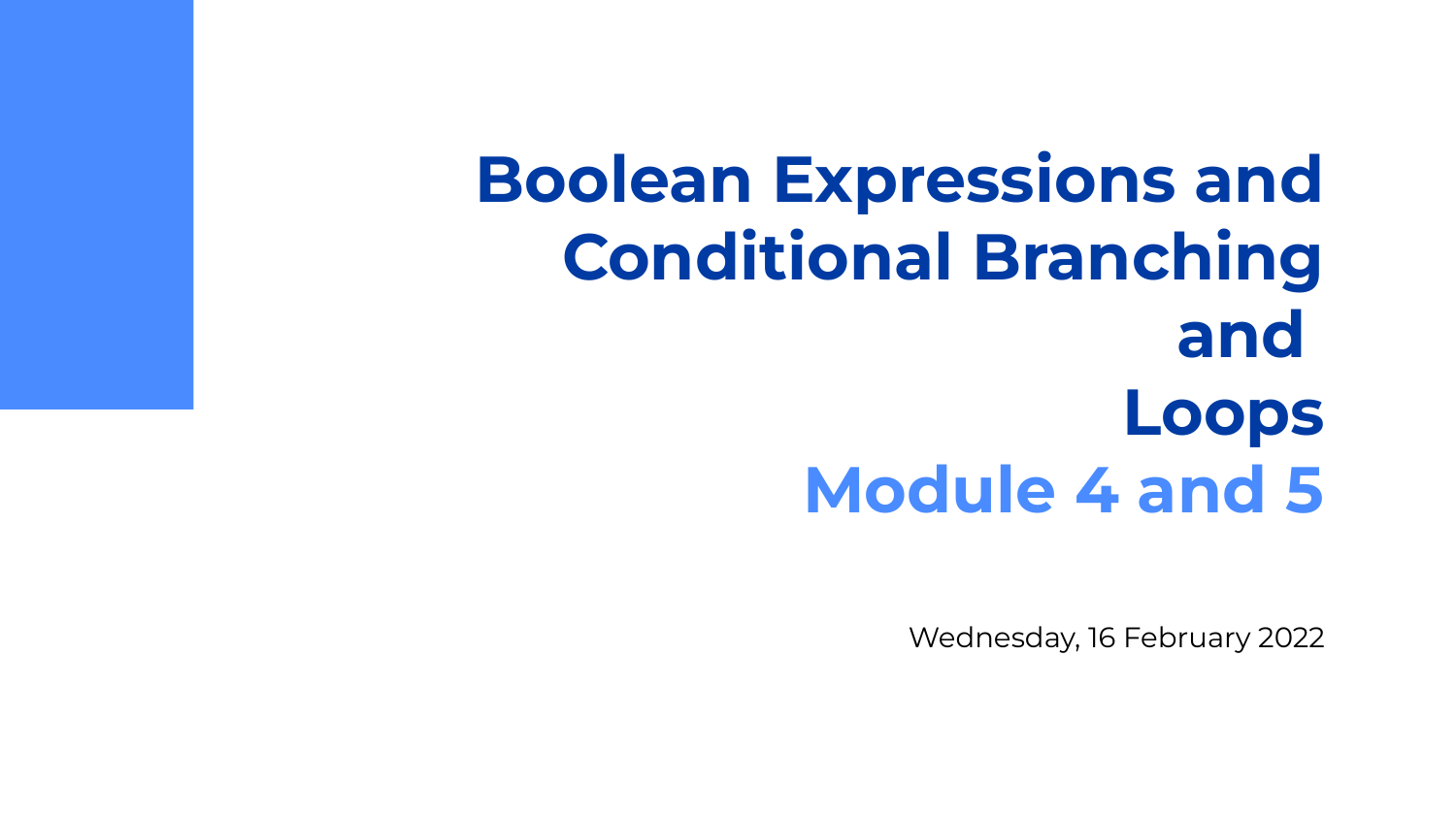

# Boolean Expressions and Conditional Branching and Loops Module 4 and 5
Wednesday, 16 February 2022